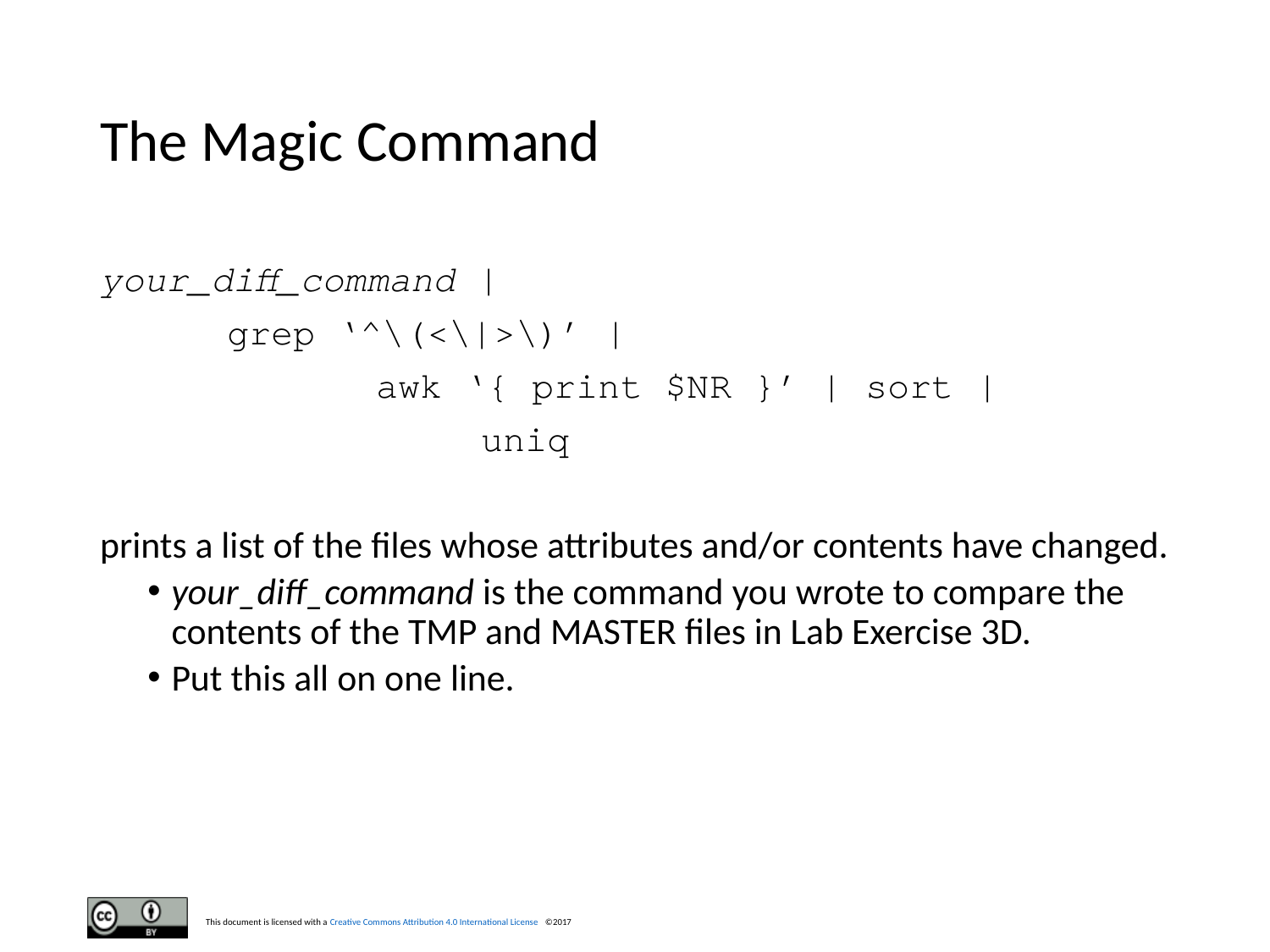

# The Magic Command
your_diff_command |
	grep ‘^\(<\|>\)’ |
		 awk ‘{ print $NR }’ | sort |
			uniq

prints a list of the files whose attributes and/or contents have changed.
your_diff_command is the command you wrote to compare the contents of the TMP and MASTER files in Lab Exercise 3D.
Put this all on one line.